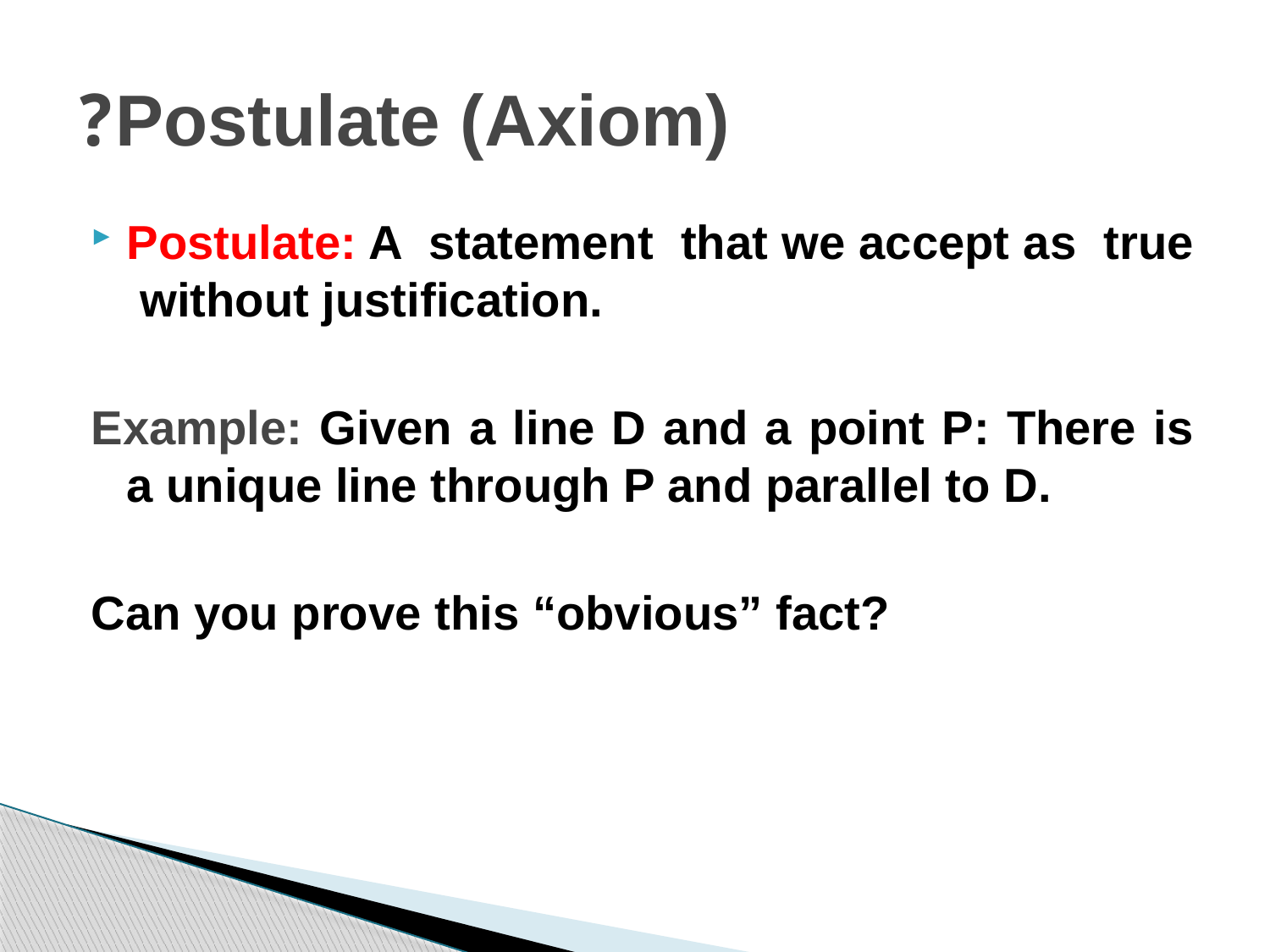

# Postulate (Axiom)?
Postulate: A  statement  that we accept as  true  without justification.

Example: Given a line D and a point P: There is a unique line through P and parallel to D.

Can you prove this “obvious” fact?